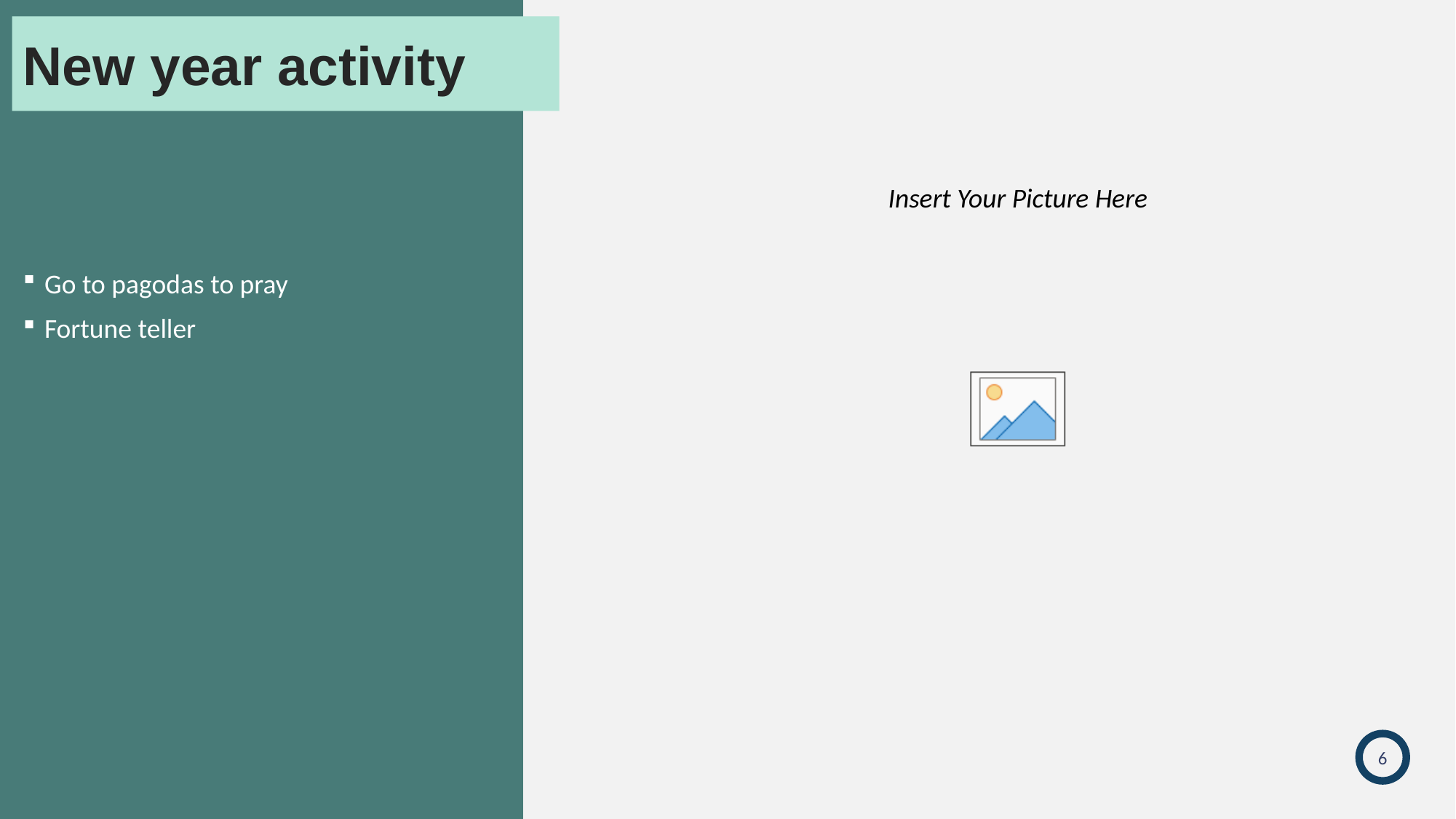

New year activity
Go to pagodas to pray
Fortune teller
6